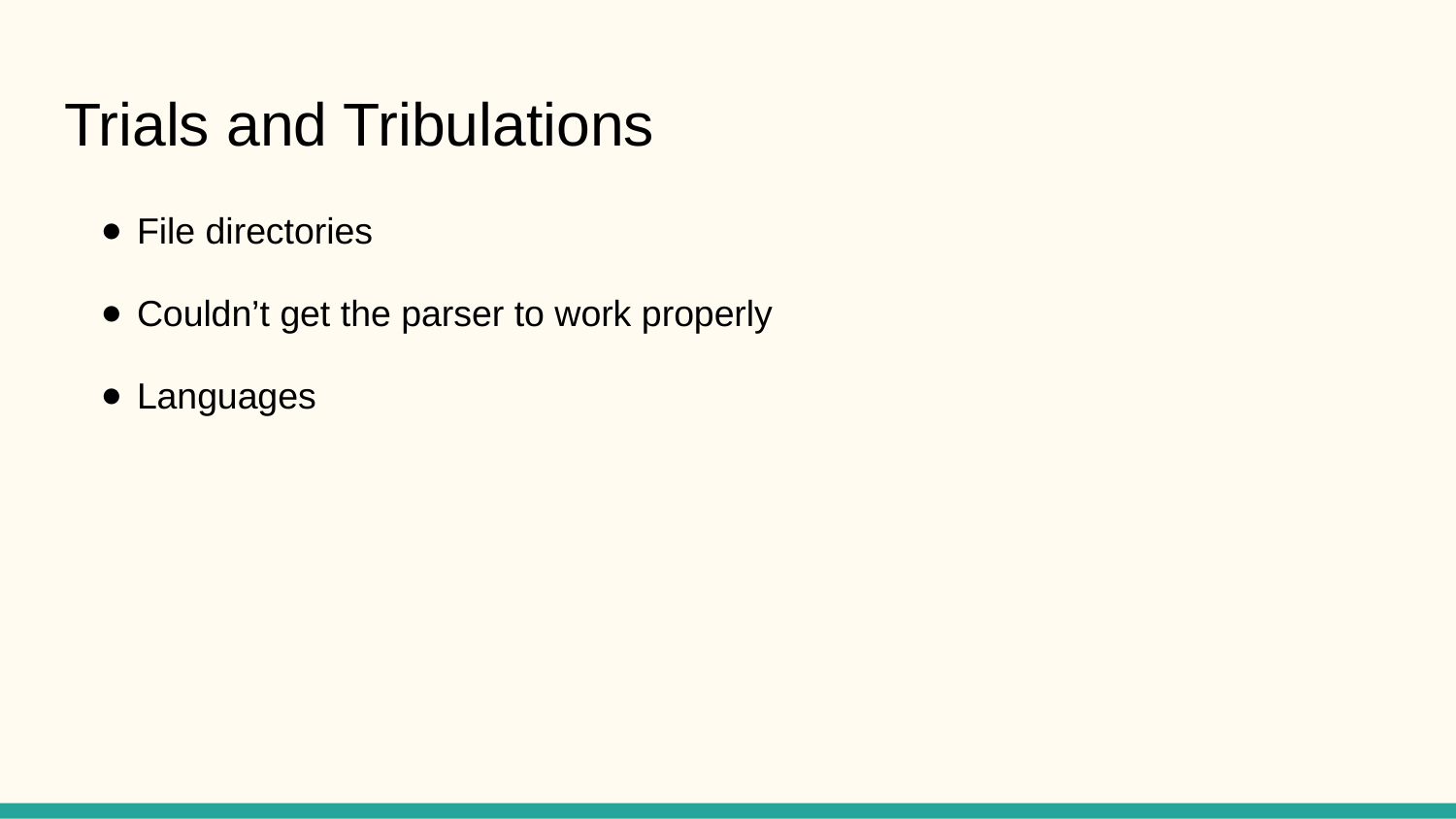

# Trials and Tribulations
File directories
Couldn’t get the parser to work properly
Languages